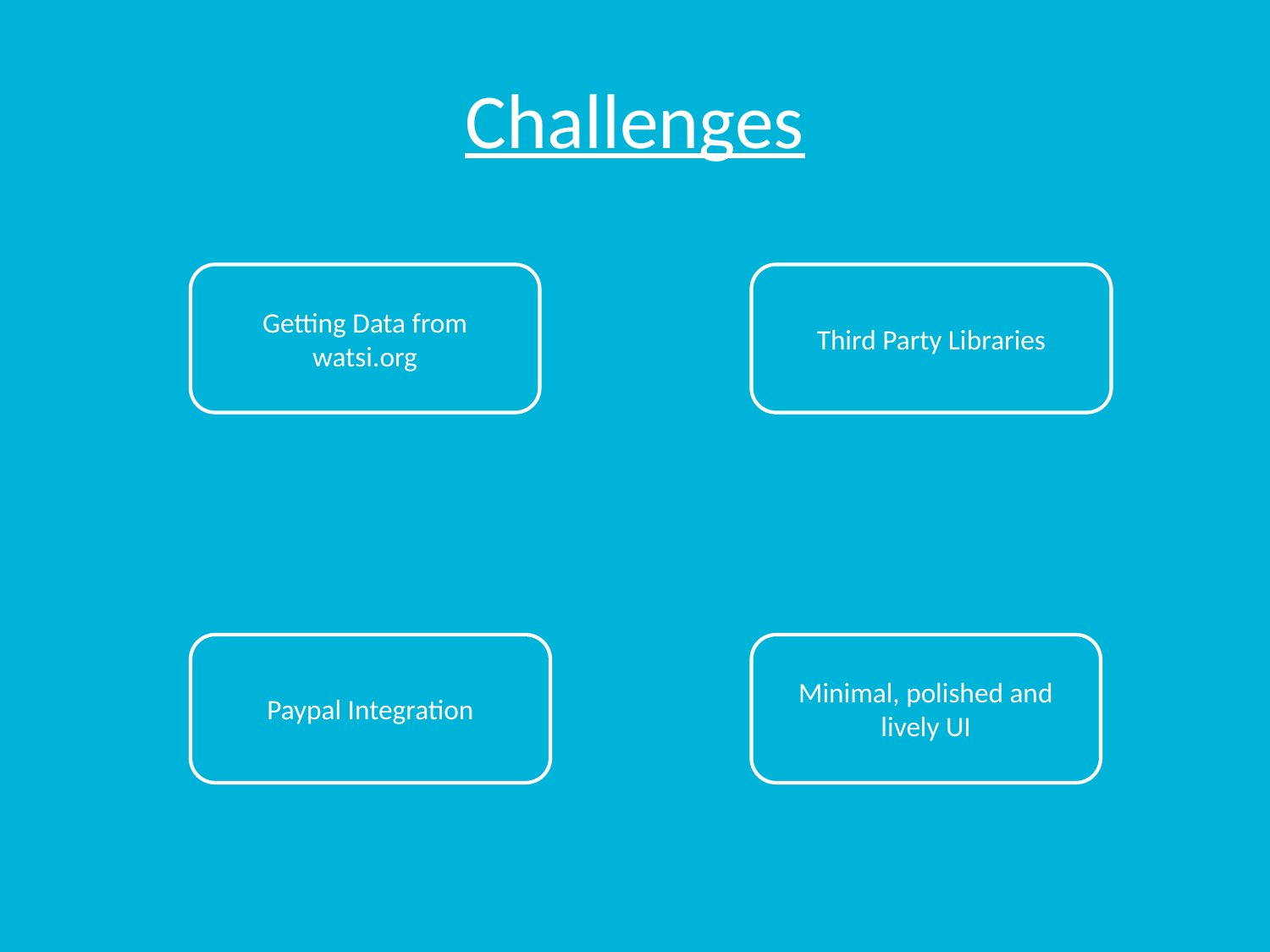

# Challenges
Getting Data from watsi.org
Third Party Libraries
Paypal Integration
Minimal, polished and lively UI